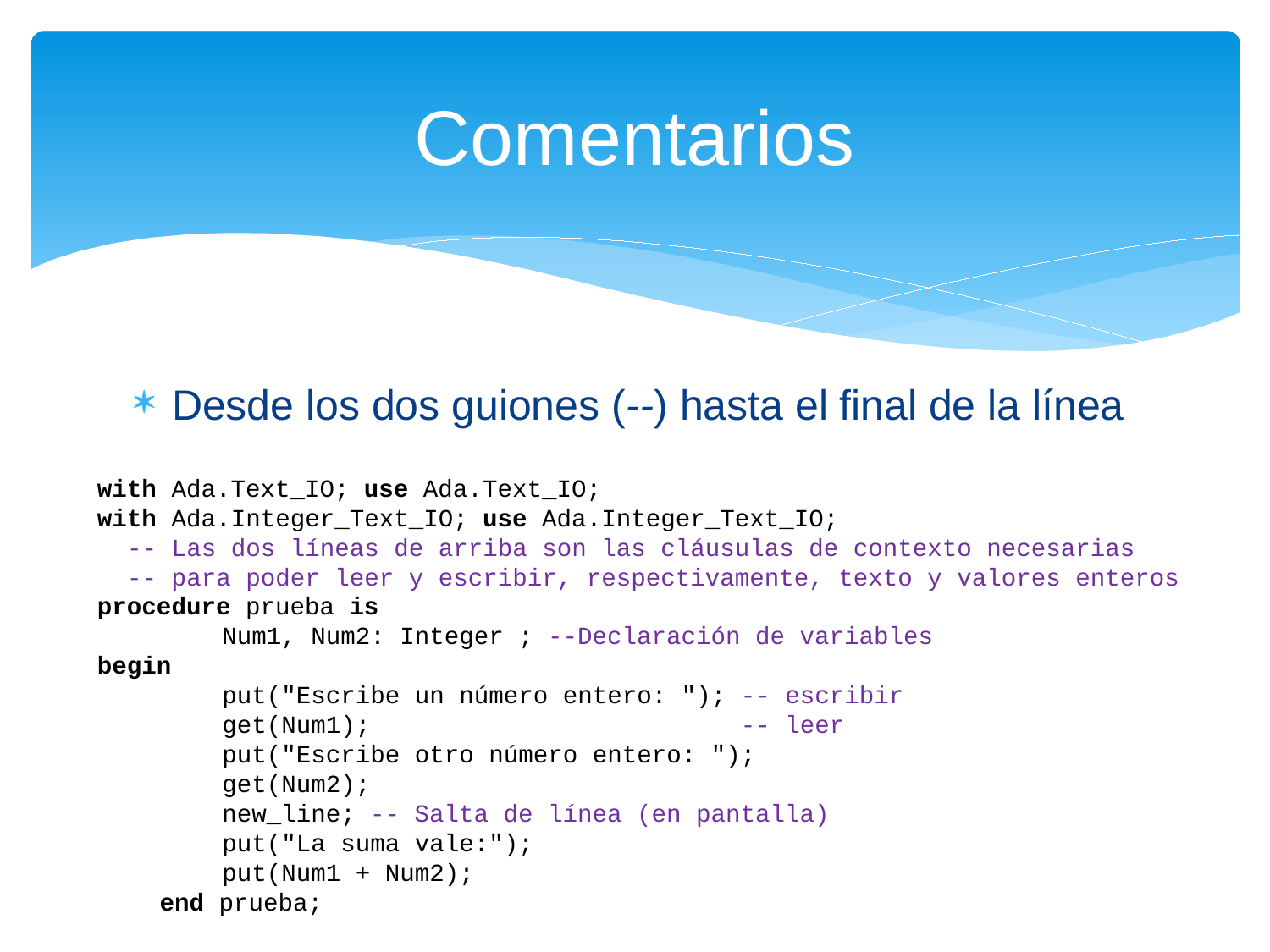

# Comentarios
Desde los dos guiones (--) hasta el final de la línea

with Ada.Text_IO; use Ada.Text_IO;
with Ada.Integer_Text_IO; use Ada.Integer_Text_IO;
  -- Las dos líneas de arriba son las cláusulas de contexto necesarias
  -- para poder leer y escribir, respectivamente, texto y valores enteros
procedure prueba is
		Num1, Num2: Integer ; --Declaración de variables
begin
		put("Escribe un número entero: "); -- escribir
		get(Num1);                         -- leer
		put("Escribe otro número entero: ");
		get(Num2);
		new_line; -- Salta de línea (en pantalla)
		put("La suma vale:");
		put(Num1 + Num2);
	end prueba;